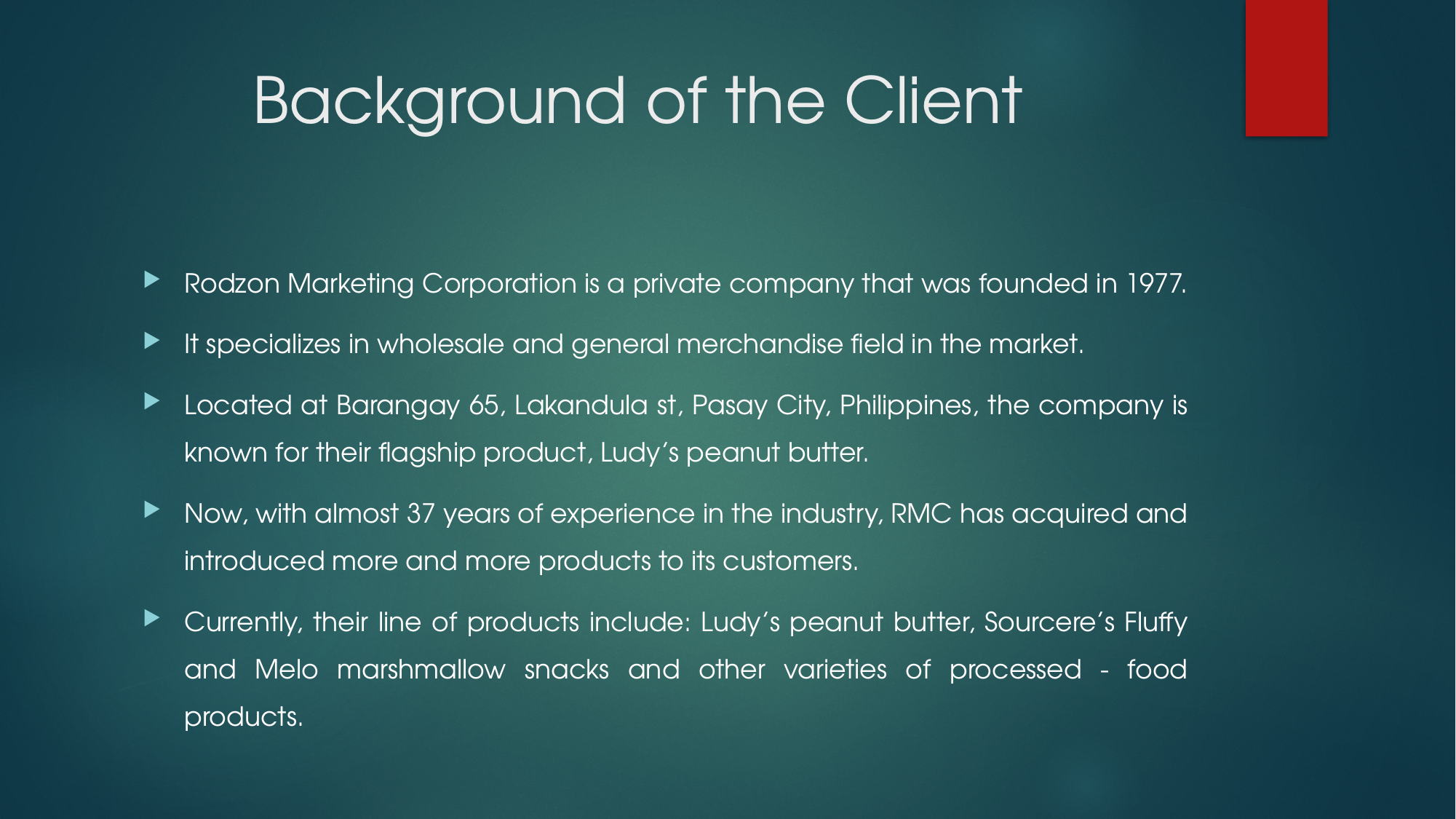

# Background of the Client
Rodzon Marketing Corporation is a private company that was founded in 1977.
It specializes in wholesale and general merchandise field in the market.
Located at Barangay 65, Lakandula st, Pasay City, Philippines, the company is known for their flagship product, Ludy’s peanut butter.
Now, with almost 37 years of experience in the industry, RMC has acquired and introduced more and more products to its customers.
Currently, their line of products include: Ludy’s peanut butter, Sourcere’s Fluffy and Melo marshmallow snacks and other varieties of processed - food products.